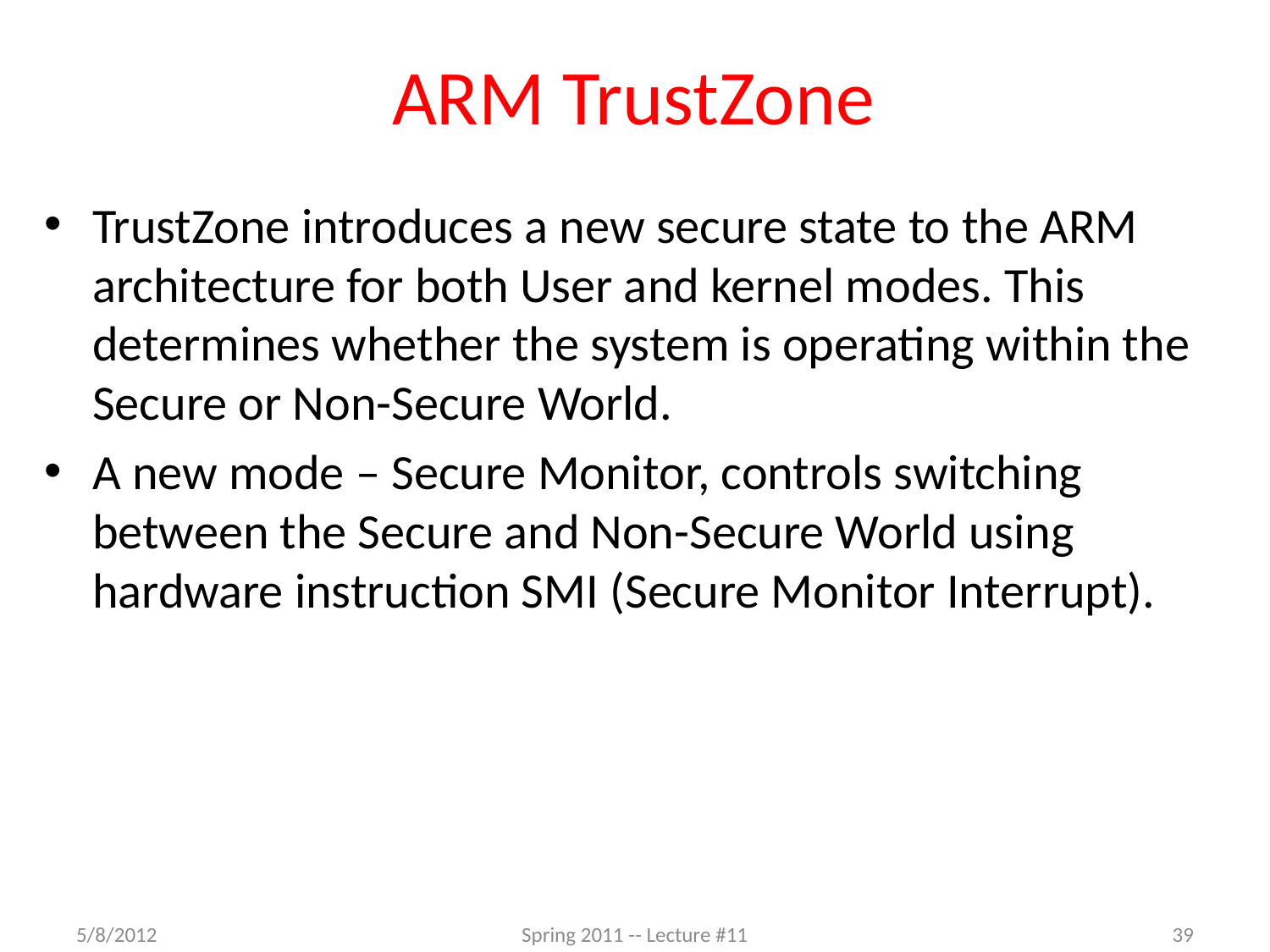

# ARM TrustZone
TrustZone introduces a new secure state to the ARM architecture for both User and kernel modes. This determines whether the system is operating within the Secure or Non-Secure World.
A new mode – Secure Monitor, controls switching between the Secure and Non-Secure World using hardware instruction SMI (Secure Monitor Interrupt).
5/8/2012
Spring 2011 -- Lecture #11
39